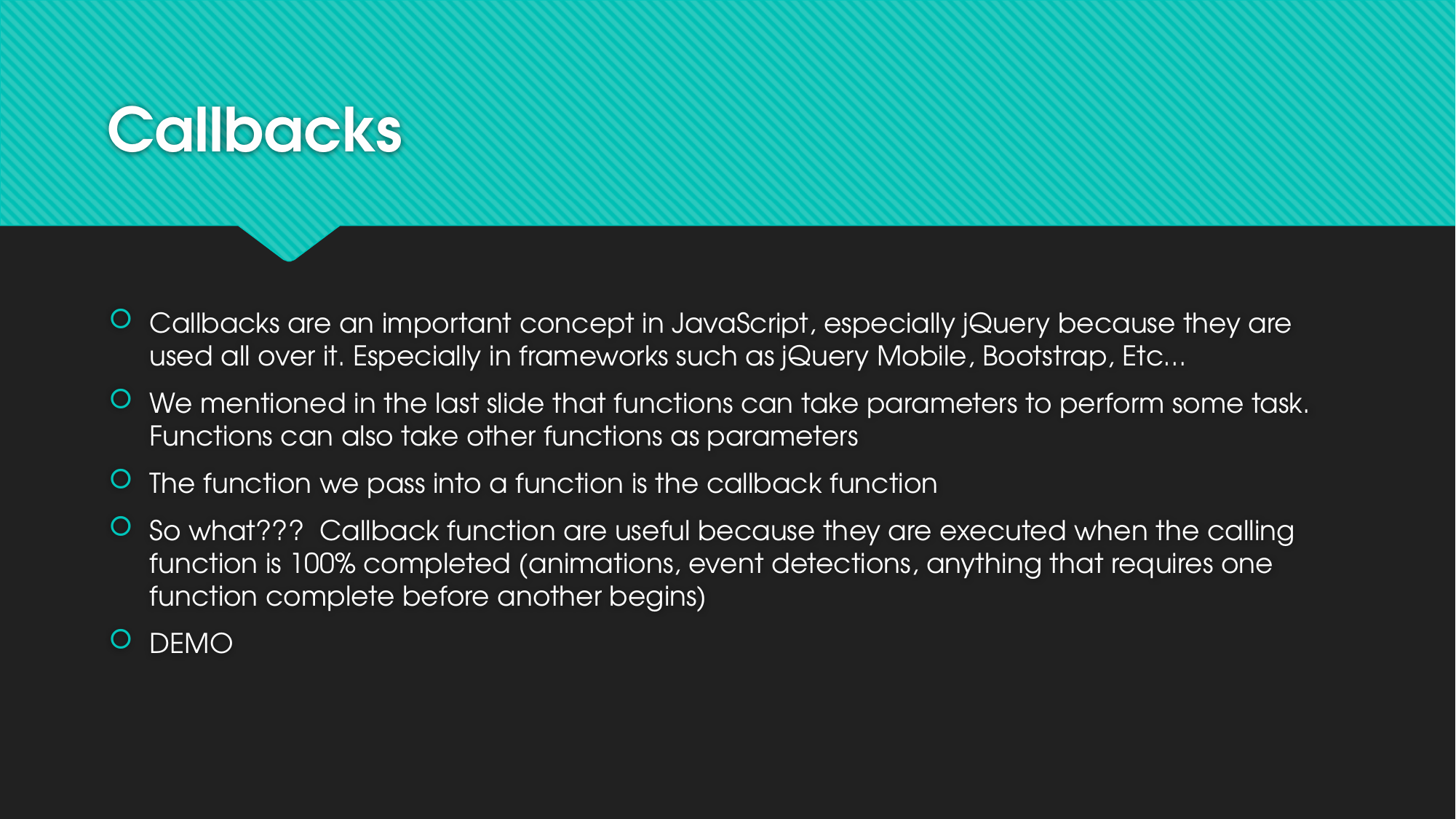

# Callbacks
Callbacks are an important concept in JavaScript, especially jQuery because they are used all over it. Especially in frameworks such as jQuery Mobile, Bootstrap, Etc…
We mentioned in the last slide that functions can take parameters to perform some task.  Functions can also take other functions as parameters
The function we pass into a function is the callback function
So what???  Callback function are useful because they are executed when the calling function is 100% completed (animations, event detections, anything that requires one function complete before another begins)
DEMO